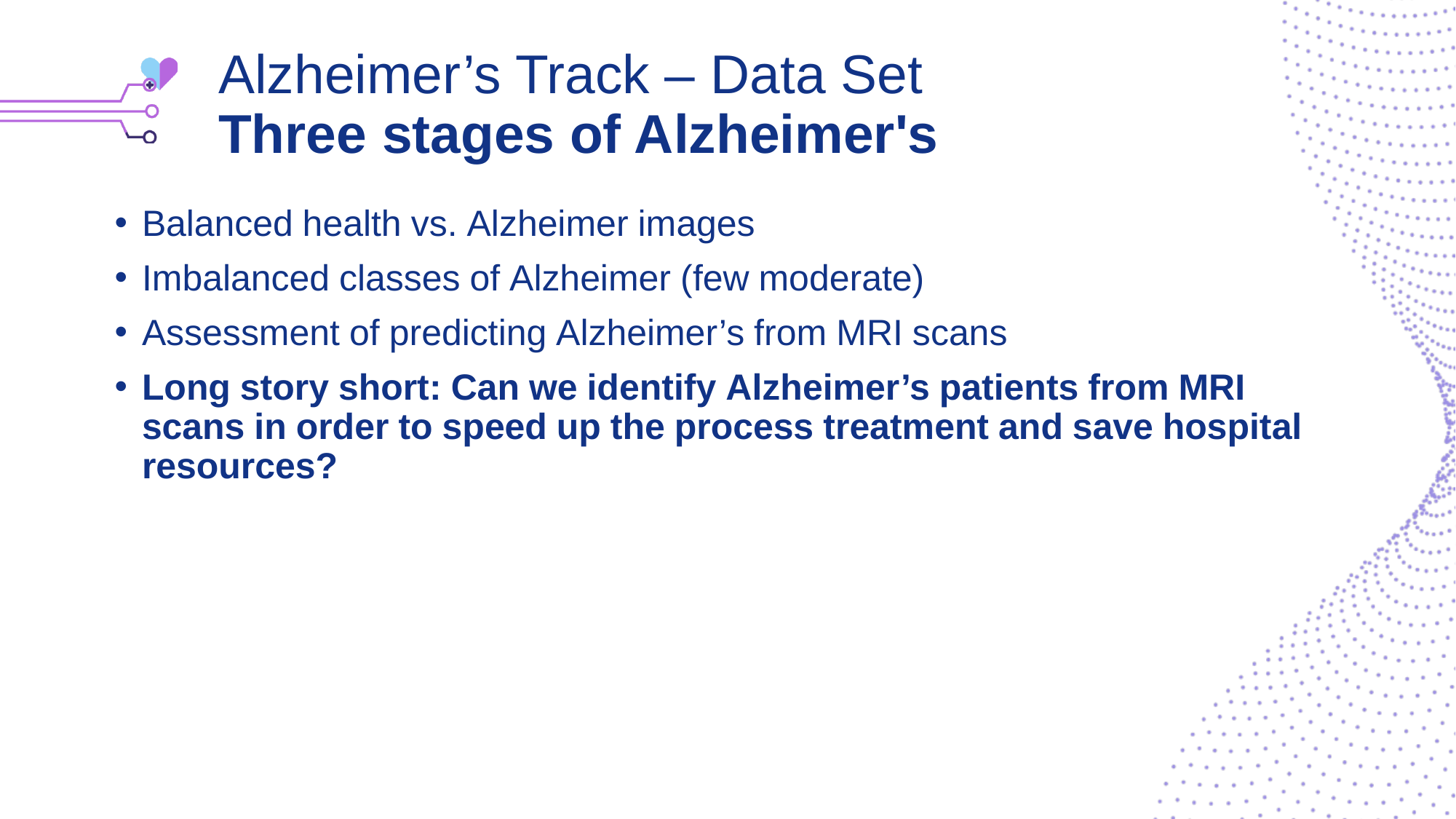

# Alzheimer’s Track – Data Set Three stages of Alzheimer's
Balanced health vs. Alzheimer images
Imbalanced classes of Alzheimer (few moderate)
Assessment of predicting Alzheimer’s from MRI scans
Long story short: Can we identify Alzheimer’s patients from MRI scans in order to speed up the process treatment and save hospital resources?